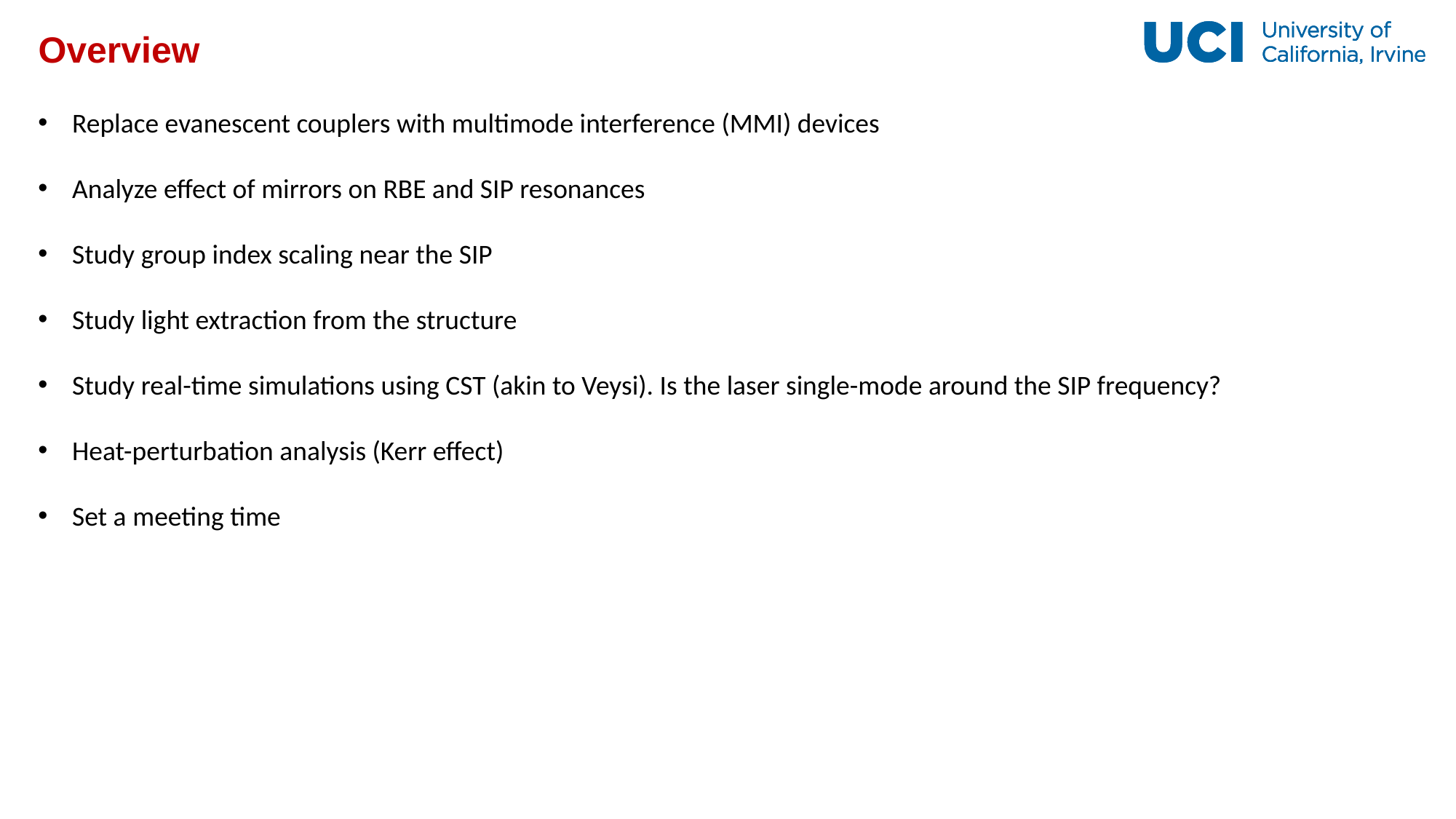

# Overview
Replace evanescent couplers with multimode interference (MMI) devices

Analyze effect of mirrors on RBE and SIP resonances

Study group index scaling near the SIP

Study light extraction from the structure

Study real-time simulations using CST (akin to Veysi). Is the laser single-mode around the SIP frequency?

Heat-perturbation analysis (Kerr effect)

Set a meeting time